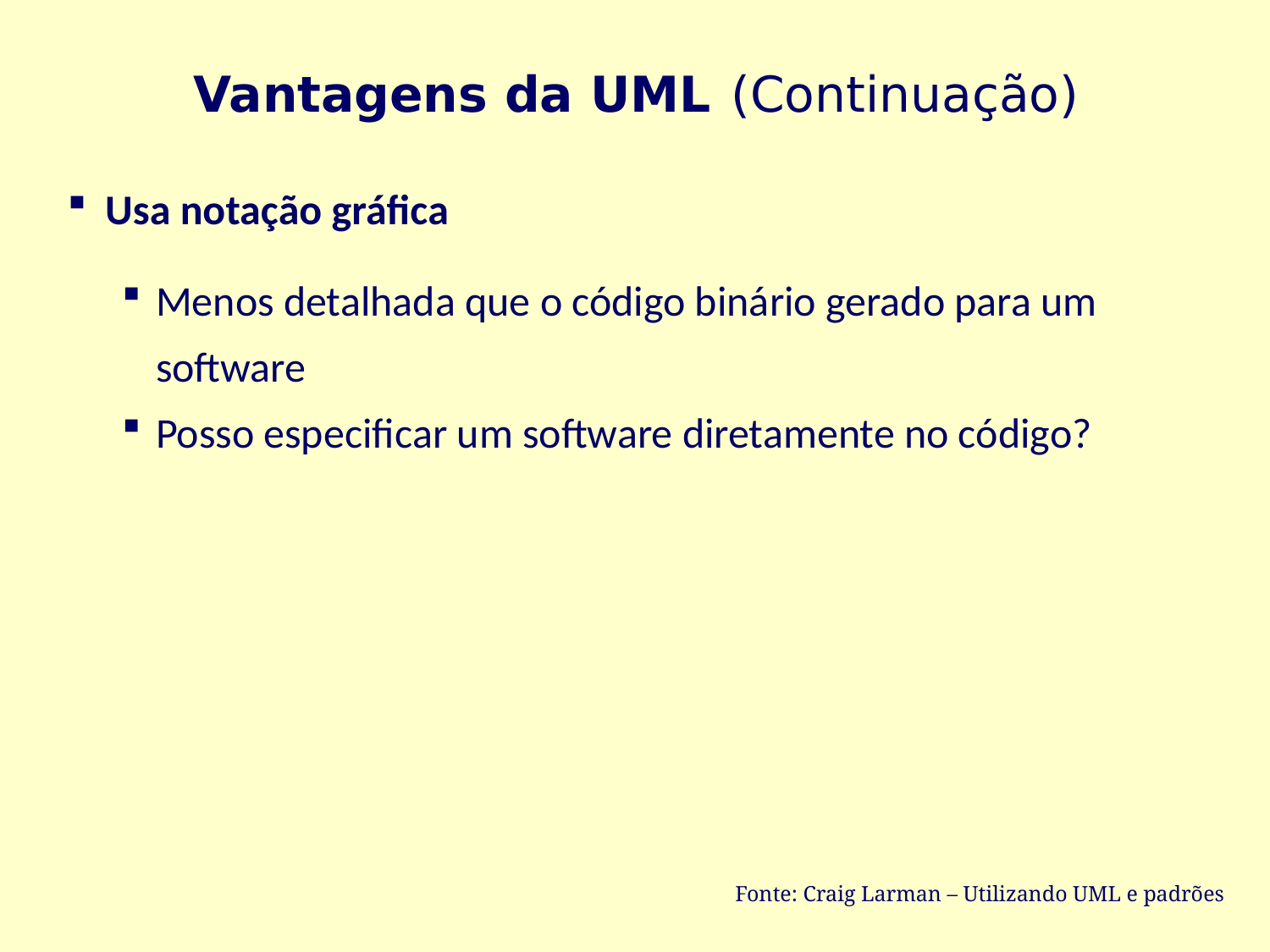

Vantagens da UML (Continuação)
Usa notação gráfica

Menos detalhada que o código binário gerado para um software
Posso especificar um software diretamente no código?

Fonte: Craig Larman – Utilizando UML e padrões